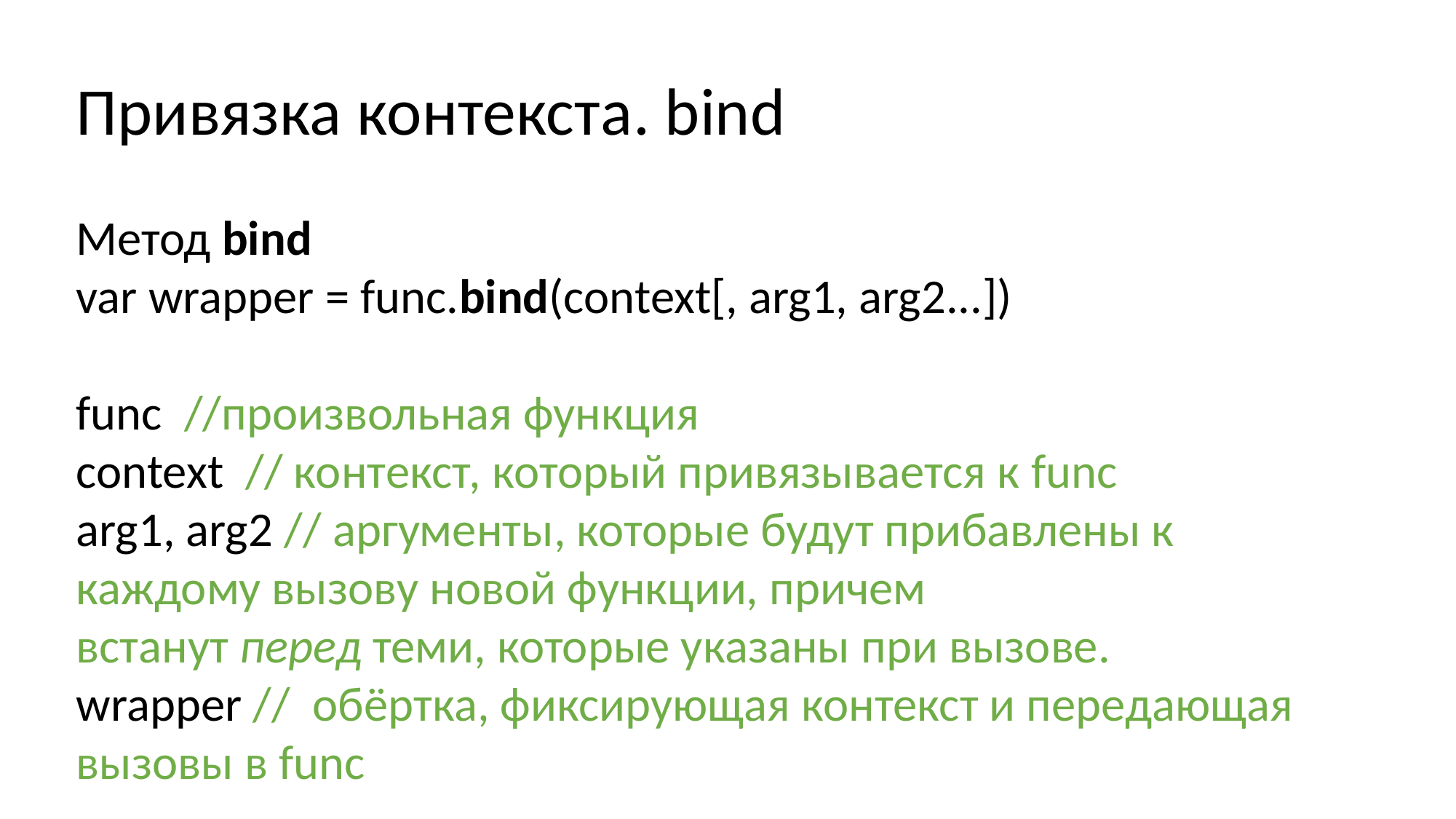

Привязка контекста. bind
Метод bind
var wrapper = func.bind(context[, arg1, arg2...])
func  //произвольная функция
context  // контекст, который привязывается к func
arg1, arg2 // аргументы, которые будут прибавлены к каждому вызову новой функции, причем встанут перед теми, которые указаны при вызове.
wrapper //  обёртка, фиксирующая контекст и передающая вызовы в func